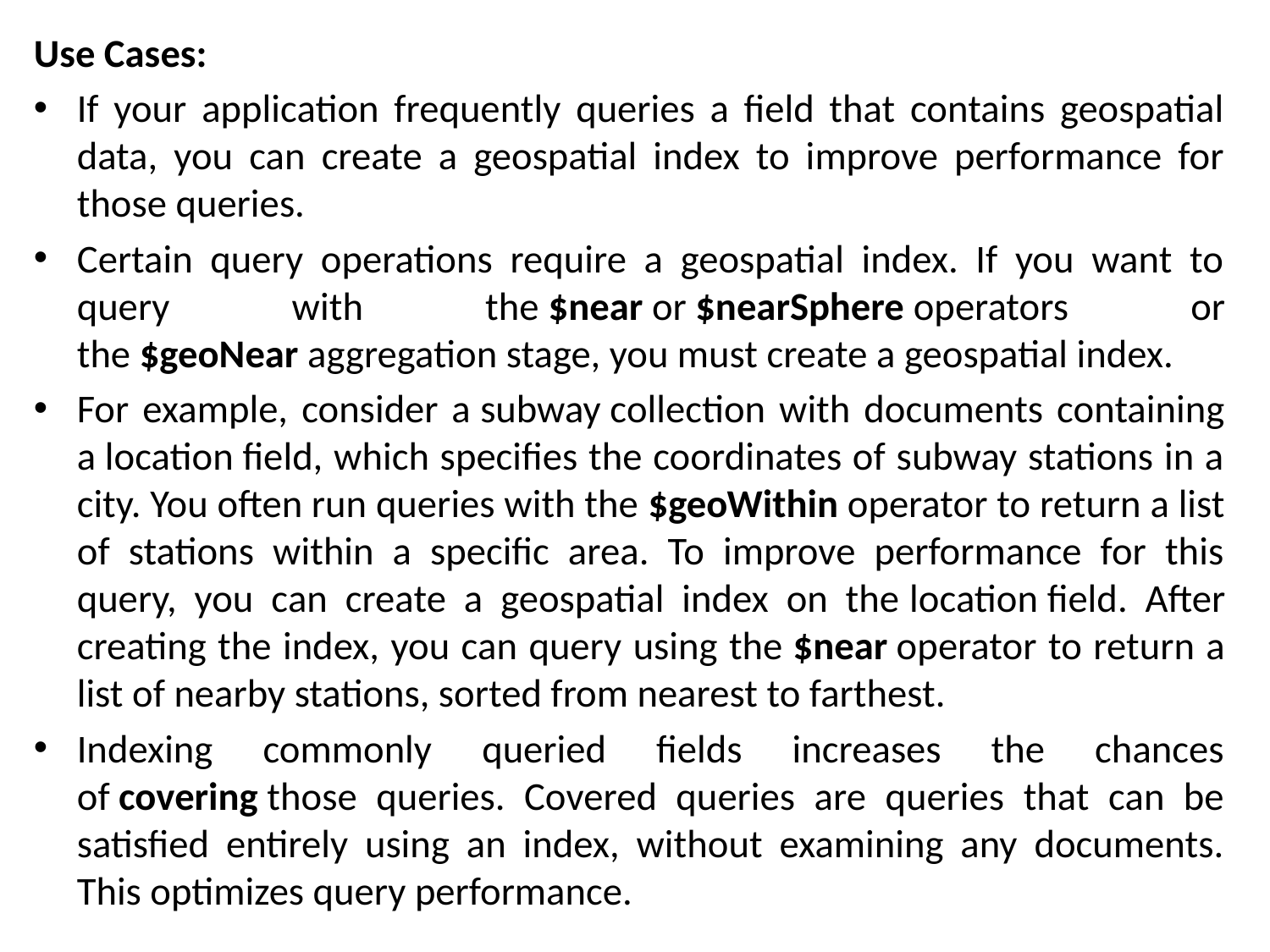

Use Cases:
If your application frequently queries a field that contains geospatial data, you can create a geospatial index to improve performance for those queries.
Certain query operations require a geospatial index. If you want to query with the $near or $nearSphere operators or the $geoNear aggregation stage, you must create a geospatial index.
For example, consider a subway collection with documents containing a location field, which specifies the coordinates of subway stations in a city. You often run queries with the $geoWithin operator to return a list of stations within a specific area. To improve performance for this query, you can create a geospatial index on the location field. After creating the index, you can query using the $near operator to return a list of nearby stations, sorted from nearest to farthest.
Indexing commonly queried fields increases the chances of covering those queries. Covered queries are queries that can be satisfied entirely using an index, without examining any documents. This optimizes query performance.